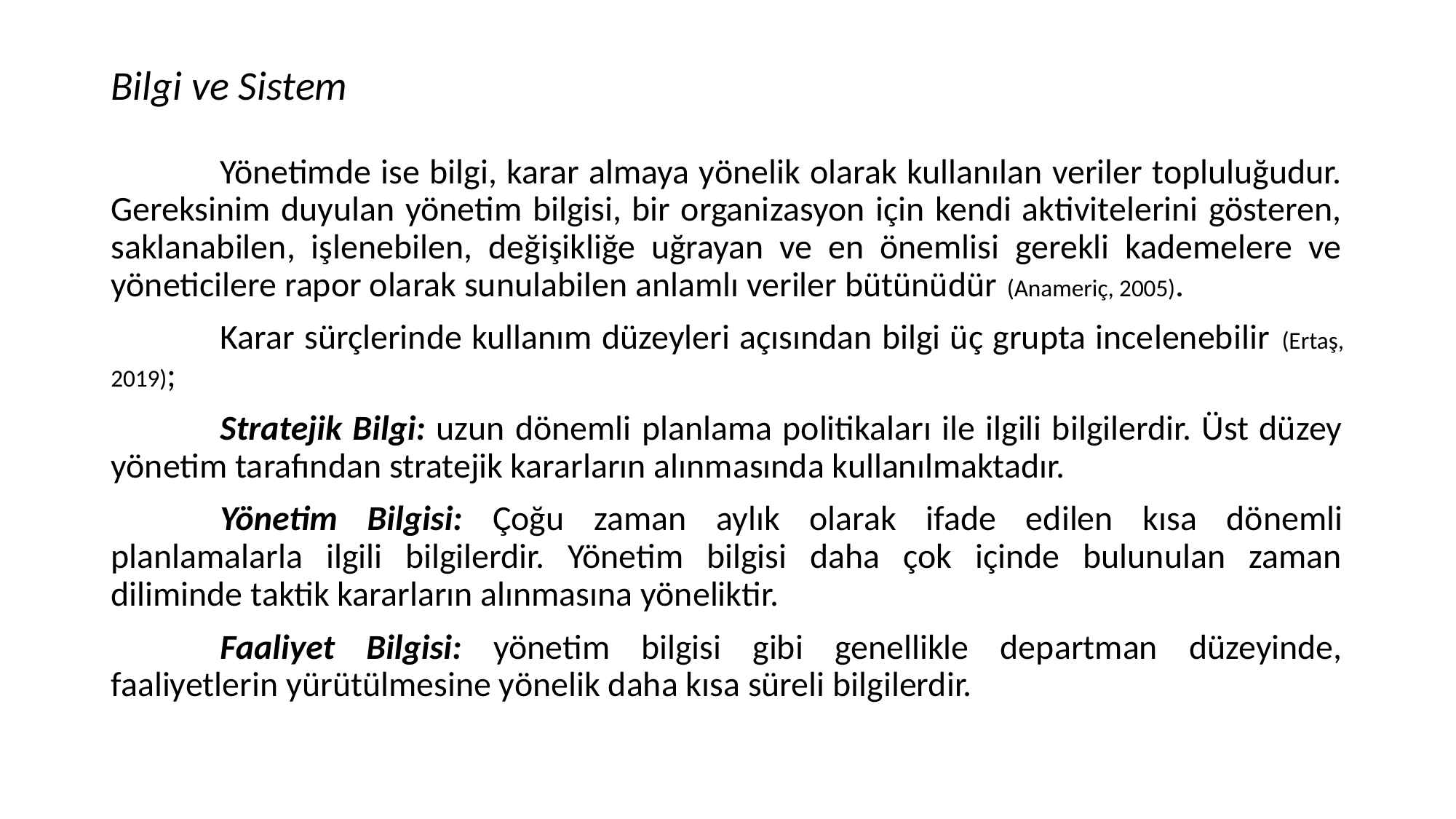

# Bilgi ve Sistem
	Yönetimde ise bilgi, karar almaya yönelik olarak kullanılan veriler topluluğudur. Gereksinim duyulan yönetim bilgisi, bir organizasyon için kendi aktivitelerini gösteren, saklanabilen, işlenebilen, değişikliğe uğrayan ve en önemlisi gerekli kademelere ve yöneticilere rapor olarak sunulabilen anlamlı veriler bütünüdür (Anameriç, 2005).
	Karar sürçlerinde kullanım düzeyleri açısından bilgi üç grupta incelenebilir (Ertaş, 2019);
	Stratejik Bilgi: uzun dönemli planlama politikaları ile ilgili bilgilerdir. Üst düzey yönetim tarafından stratejik kararların alınmasında kullanılmaktadır.
	Yönetim Bilgisi: Çoğu zaman aylık olarak ifade edilen kısa dönemli planlamalarla ilgili bilgilerdir. Yönetim bilgisi daha çok içinde bulunulan zaman diliminde taktik kararların alınmasına yöneliktir.
	Faaliyet Bilgisi: yönetim bilgisi gibi genellikle departman düzeyinde, faaliyetlerin yürütülmesine yönelik daha kısa süreli bilgilerdir.